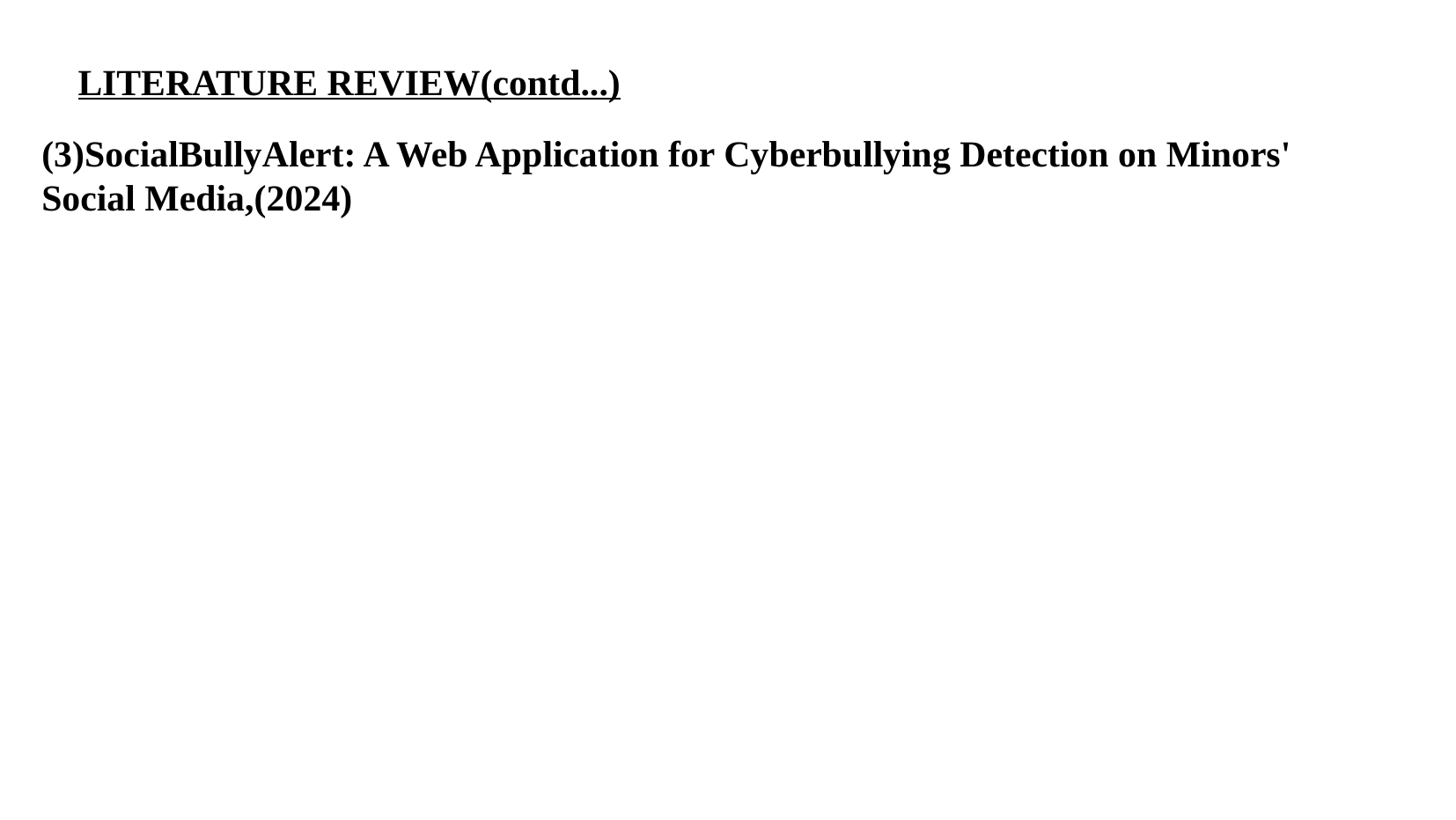

LITERATURE REVIEW(contd...)
(3)SocialBullyAlert: A Web Application for Cyberbullying Detection on Minors' Social Media,(2024)